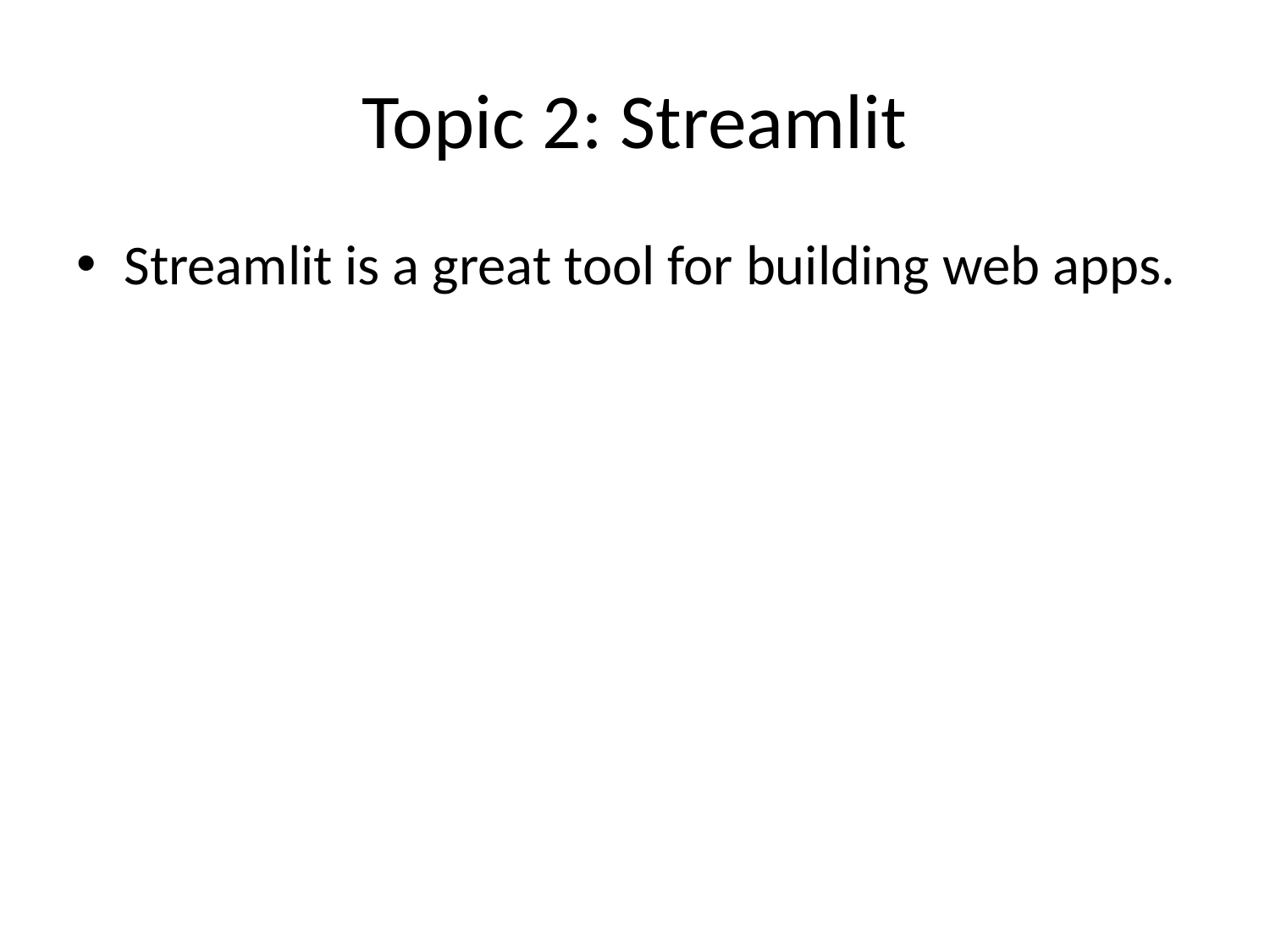

# Topic 2: Streamlit
Streamlit is a great tool for building web apps.